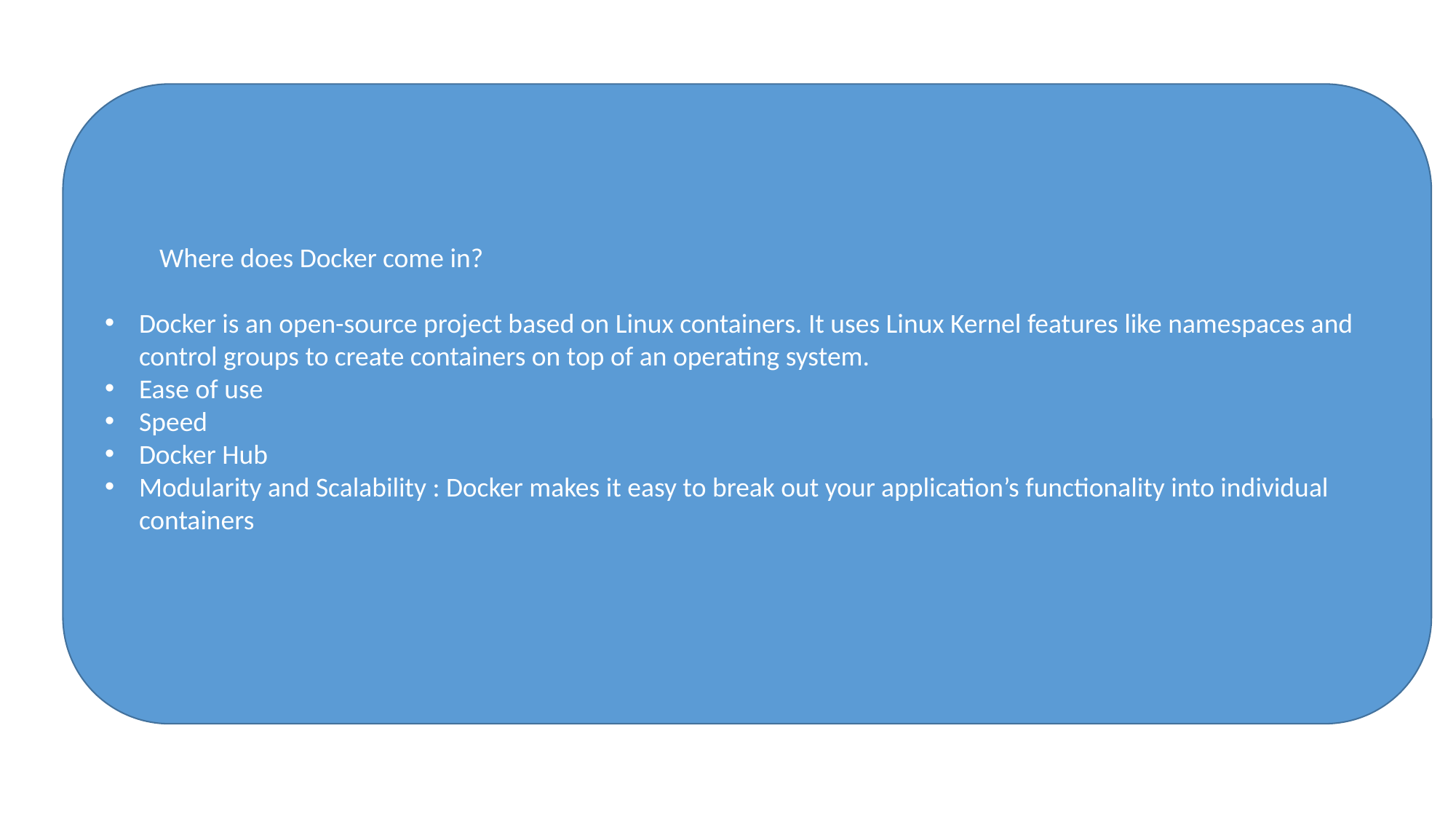

Where does Docker come in?

Docker is an open-source project based on Linux containers. It uses Linux Kernel features like namespaces and control groups to create containers on top of an operating system.
Ease of use
Speed
Docker Hub
Modularity and Scalability : Docker makes it easy to break out your application’s functionality into individual containers